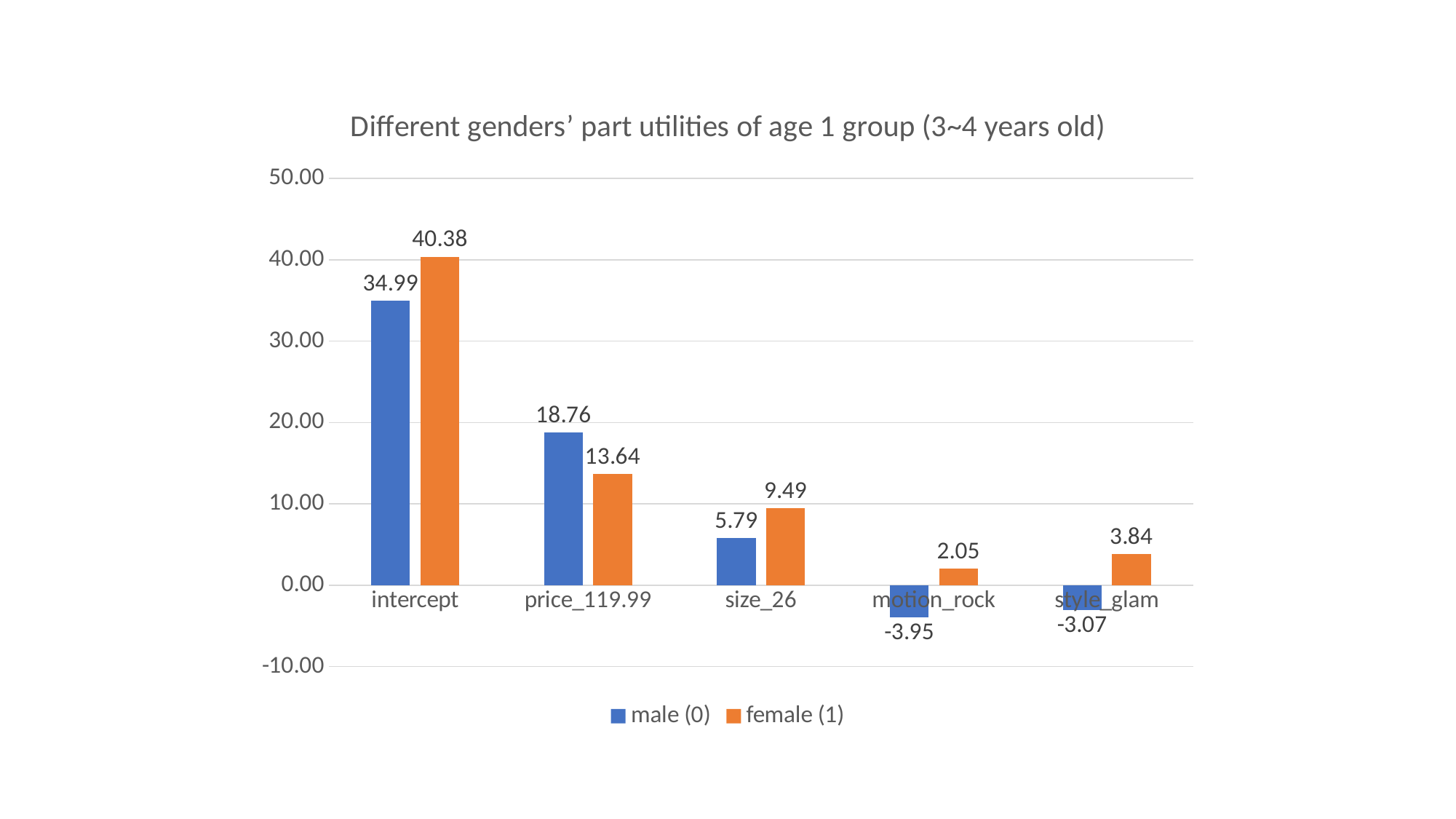

### Chart: Different genders’ part utilities of age 1 group (3~4 years old)

| Category | male (0) | female (1) |
|---|---|---|
| intercept | 34.99 | 40.38 |
| price_119.99 | 18.76 | 13.64 |
| size_26 | 5.79 | 9.49 |
| motion_rock | -3.95 | 2.05 |
| style_glam | -3.07 | 3.84 |